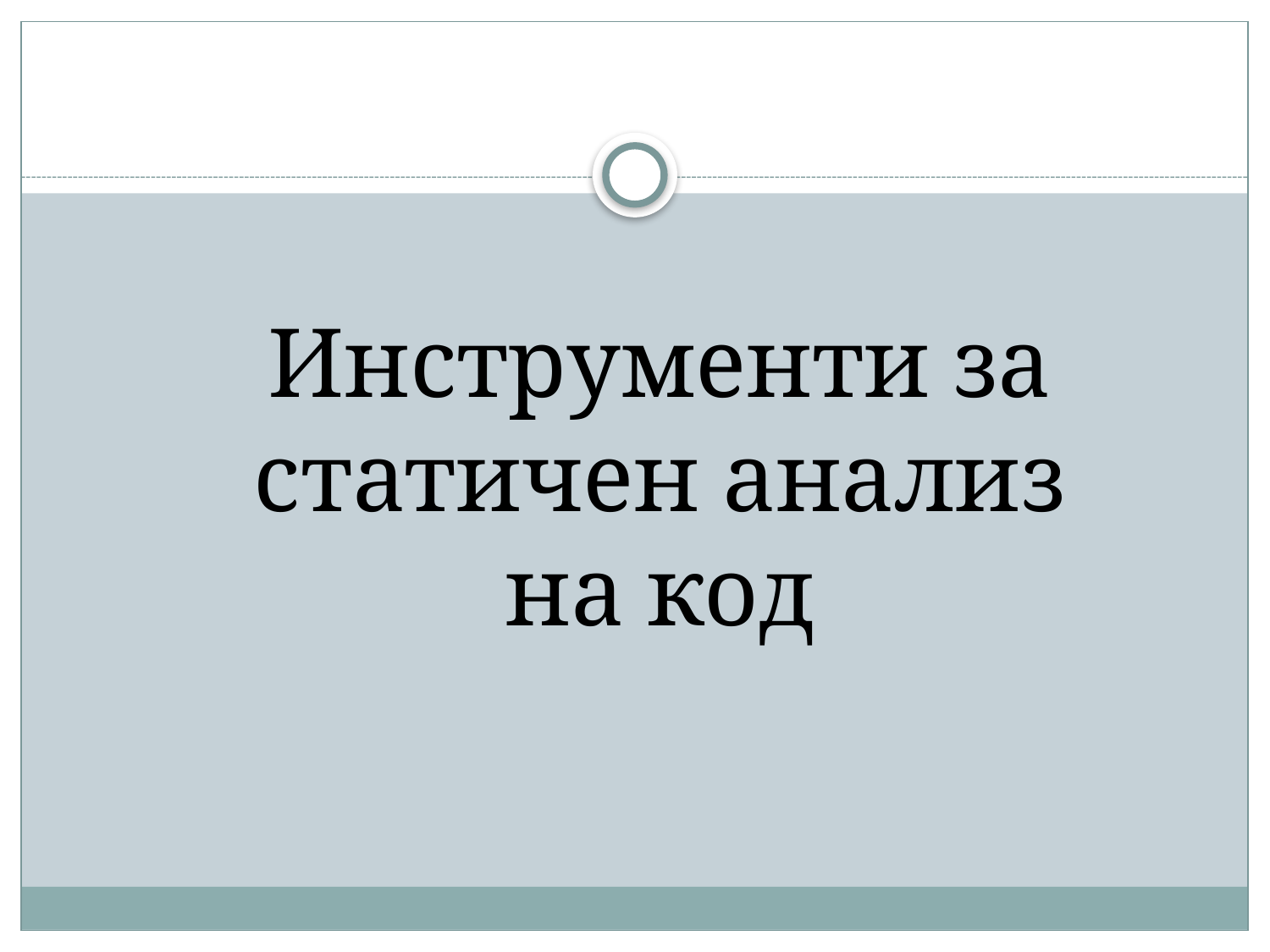

#
Инструменти за статичен анализ на код